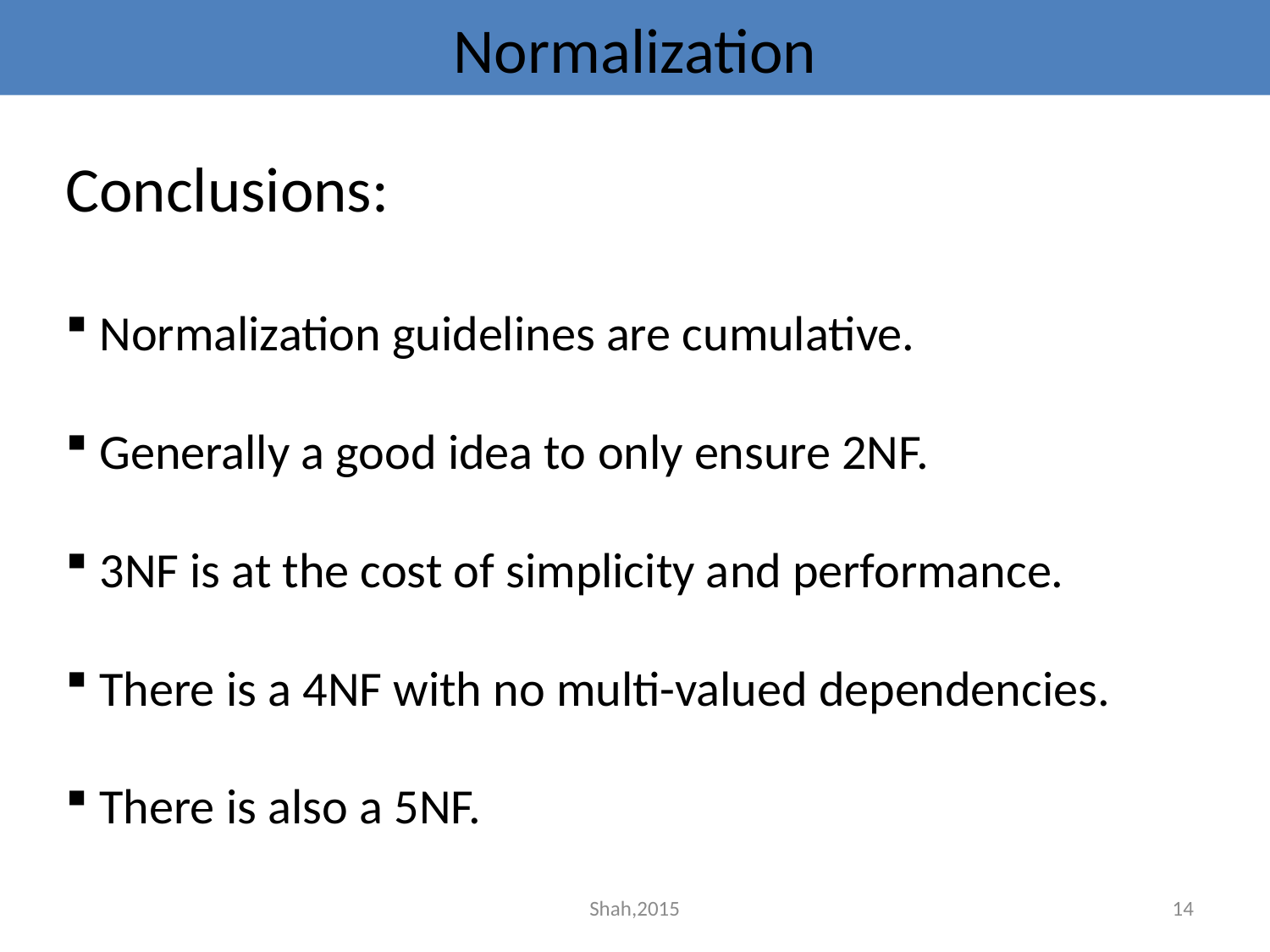

# Normalization
Conclusions:

 Normalization guidelines are cumulative.

 Generally a good idea to only ensure 2NF.

 3NF is at the cost of simplicity and performance.

 There is a 4NF with no multi-valued dependencies.

 There is also a 5NF.
Shah,2015
14